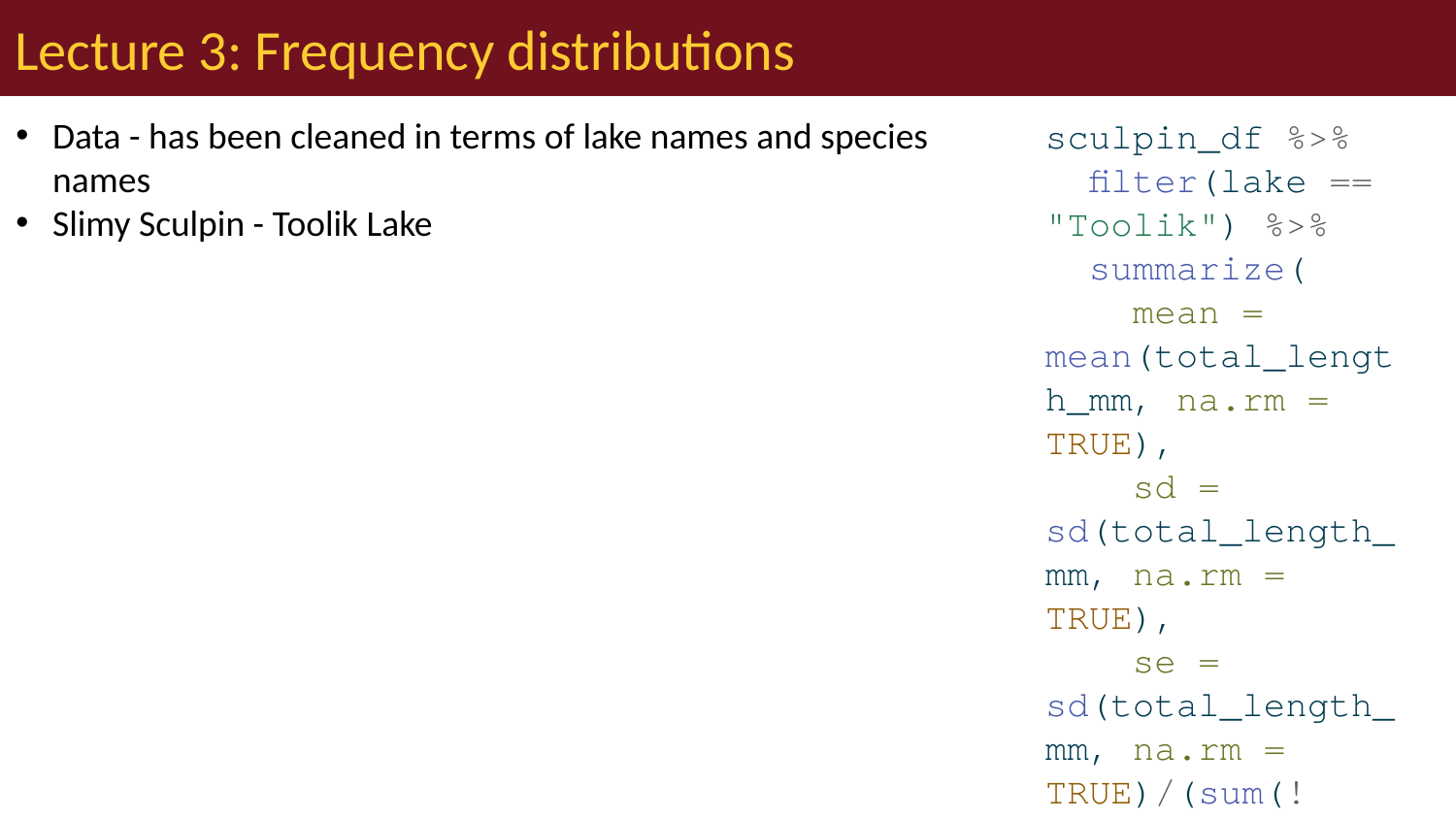

# Lecture 3: Frequency distributions
Data - has been cleaned in terms of lake names and species names
Slimy Sculpin - Toolik Lake
sculpin_df %>%
  filter(lake == "Toolik") %>%
  summarize(
    mean = mean(total_length_mm, na.rm = TRUE),
    sd = sd(total_length_mm, na.rm = TRUE),
    se = sd(total_length_mm, na.rm = TRUE)/(sum(!is.na(total_length_mm))^0.5),
    count = sum(!is.na(total_length_mm)),
    .groups = "drop")
# A tibble: 1 × 4
   mean    sd    se count
  <dbl> <dbl> <dbl> <int>
1  51.7  12.0 0.834   208